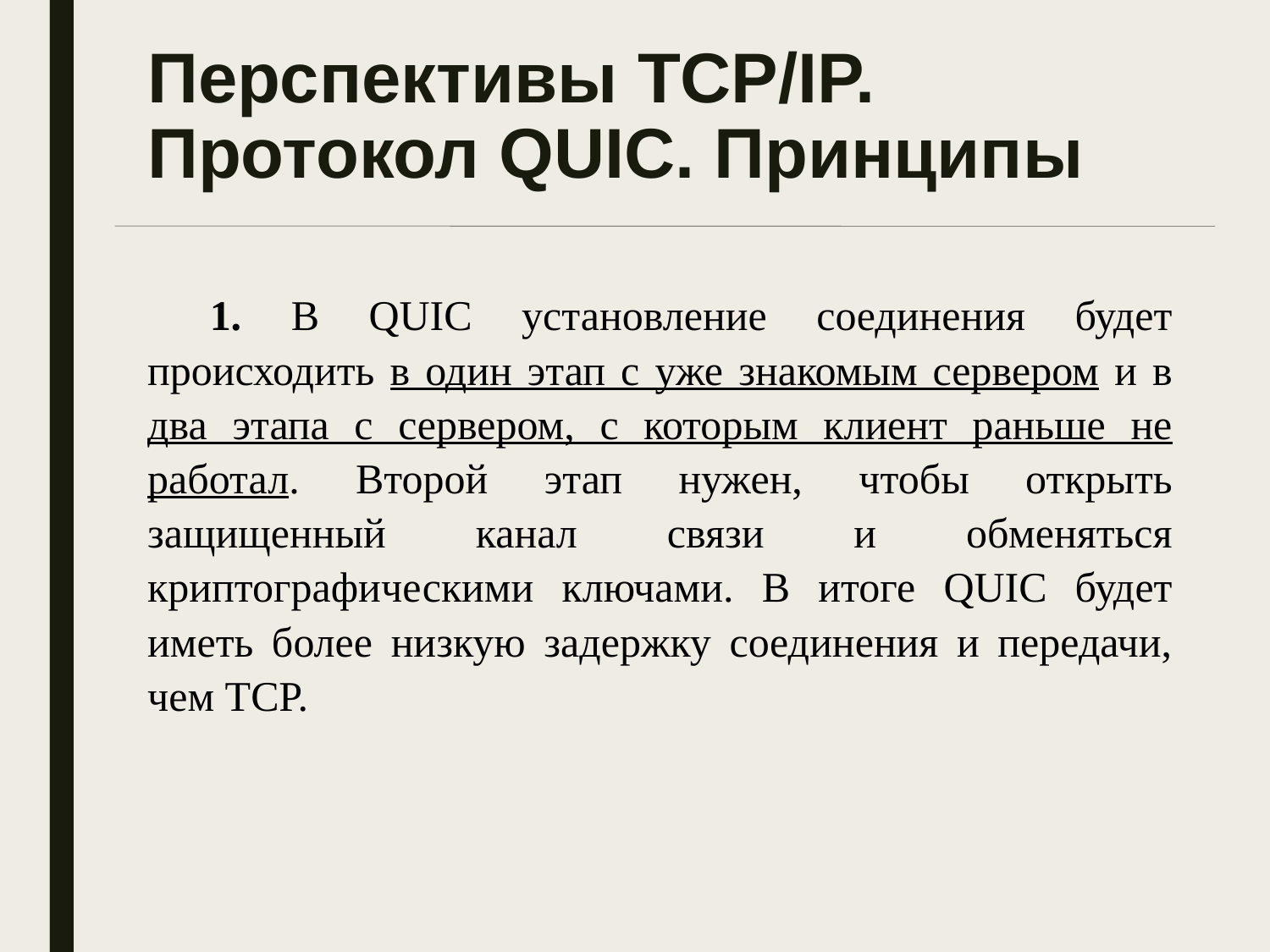

# Перспективы TCP/IP. Протокол QUIC. Принципы
1. В QUIC установление соединения будет происходить в один этап с уже знакомым сервером и в два этапа с сервером, с которым клиент раньше не работал. Второй этап нужен, чтобы открыть защищенный канал связи и обменяться криптографическими ключами. В итоге QUIC будет иметь более низкую задержку соединения и передачи, чем TCP.